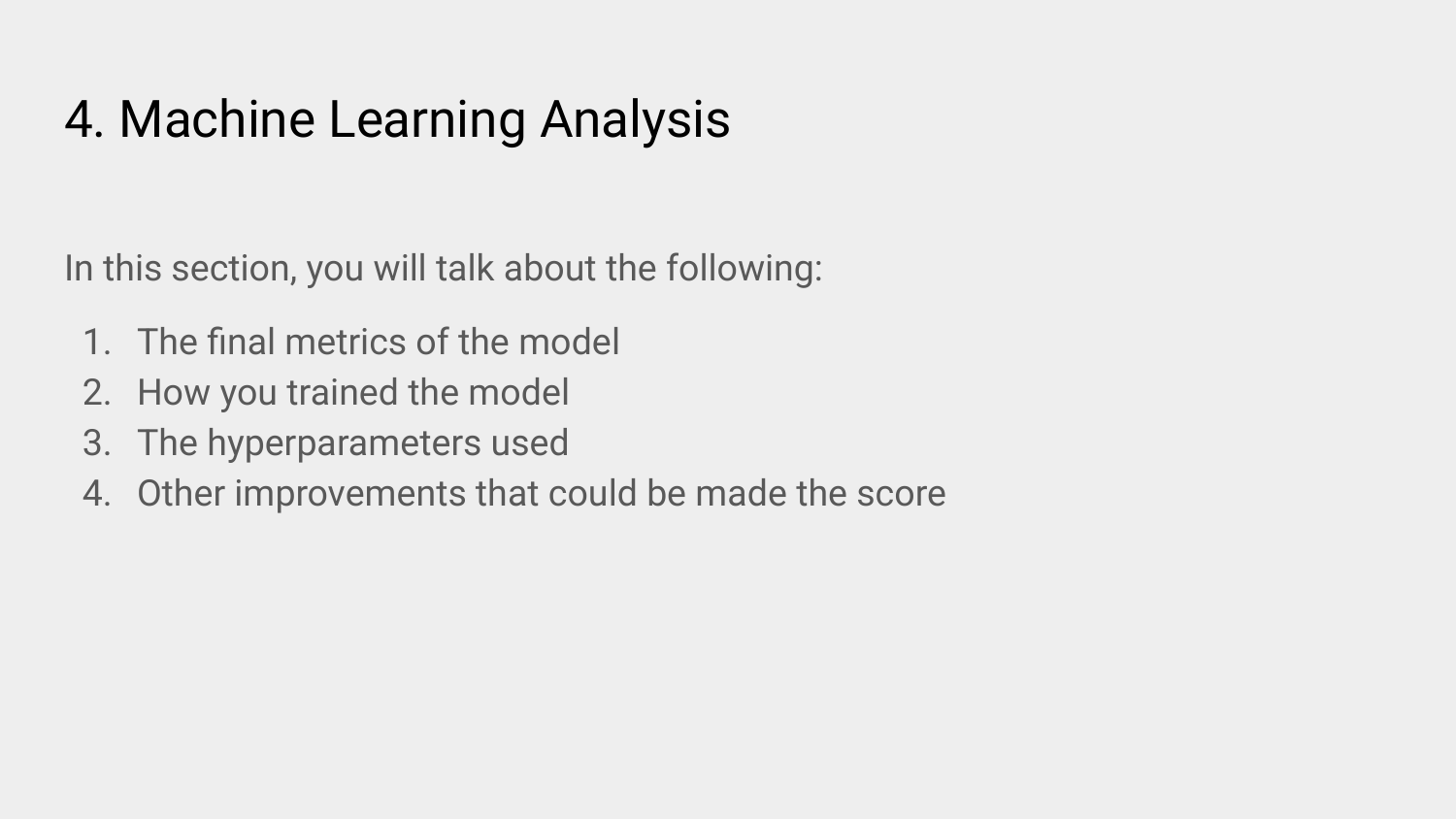

# 4. Machine Learning Analysis
In this section, you will talk about the following:
The final metrics of the model
How you trained the model
The hyperparameters used
Other improvements that could be made the score